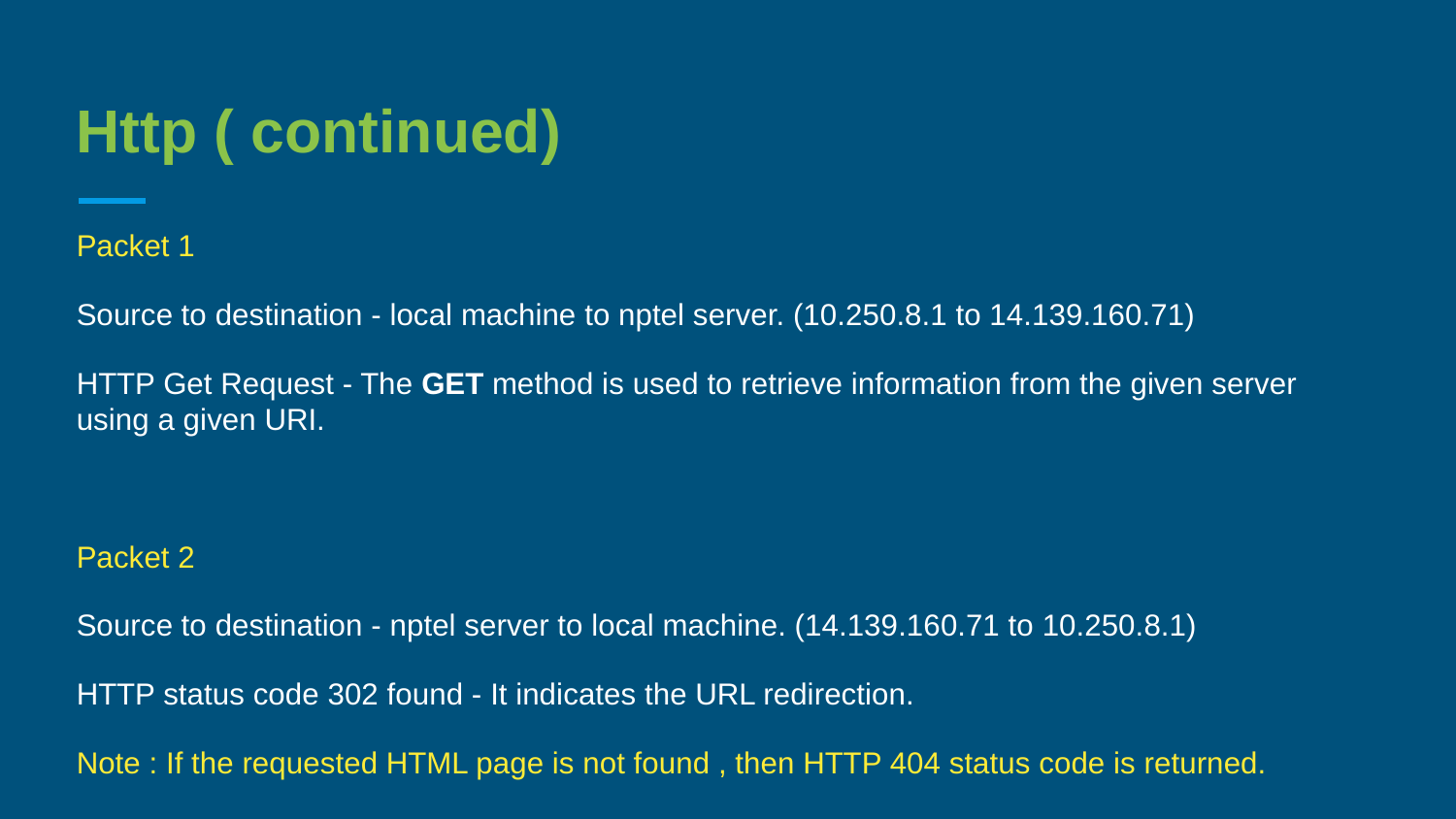

# Http ( continued)
Packet 1
Source to destination - local machine to nptel server. (10.250.8.1 to 14.139.160.71)
HTTP Get Request - The GET method is used to retrieve information from the given server using a given URI.

Packet 2
Source to destination - nptel server to local machine. (14.139.160.71 to 10.250.8.1)
HTTP status code 302 found - It indicates the URL redirection.
Note : If the requested HTML page is not found , then HTTP 404 status code is returned.